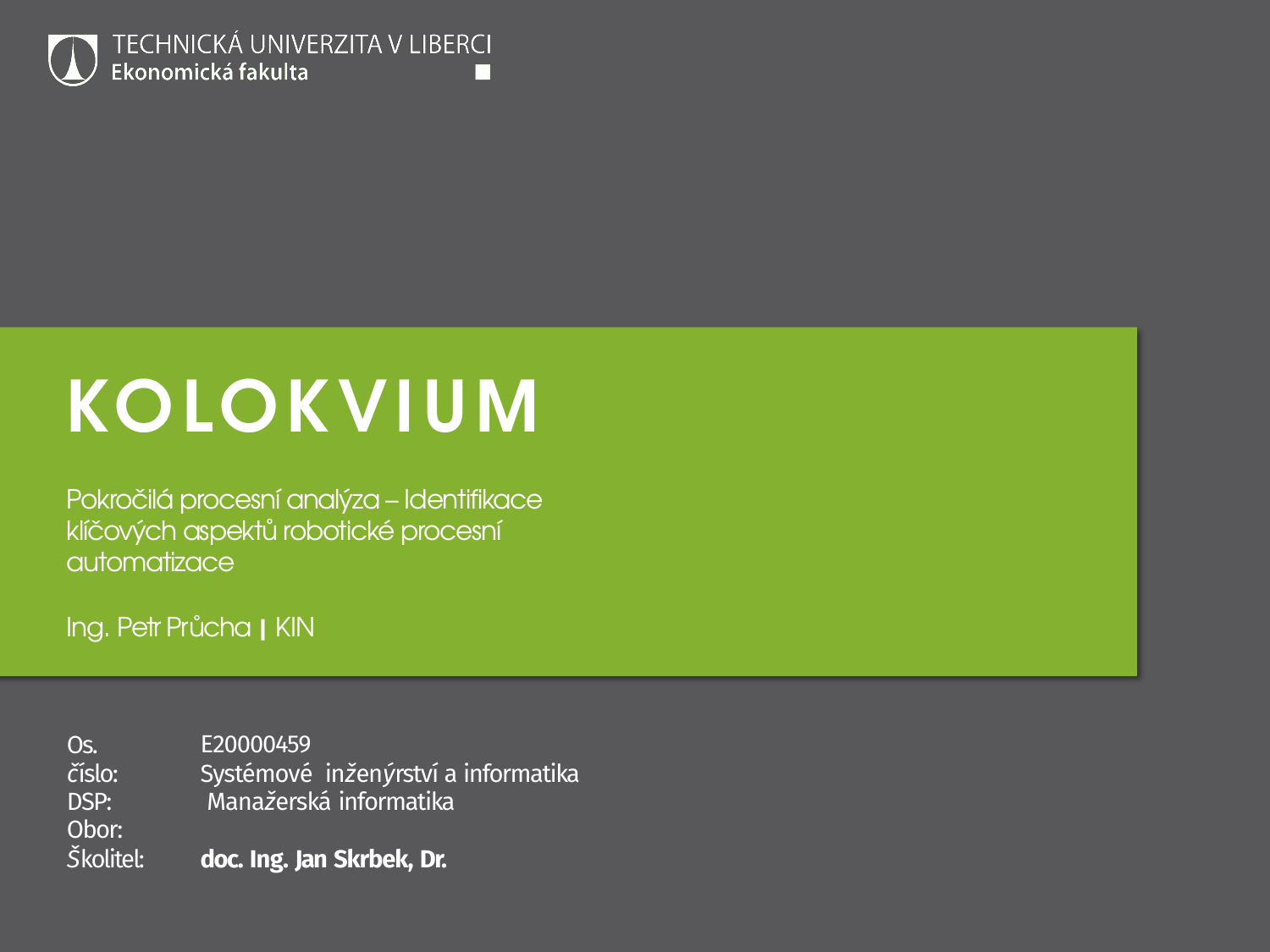

# KOLOKVIUM
Pokročilá procesní analýza – Identifikace klíčových aspektů robotické procesní automatizace

Ing. Petr Průcha | KIN
Os. číslo:  DSP:
Obor:
E20000459
Systémové  inženýrství a informatika  Manažerská informatika
Školitel:
doc. Ing. Jan Skrbek, Dr.